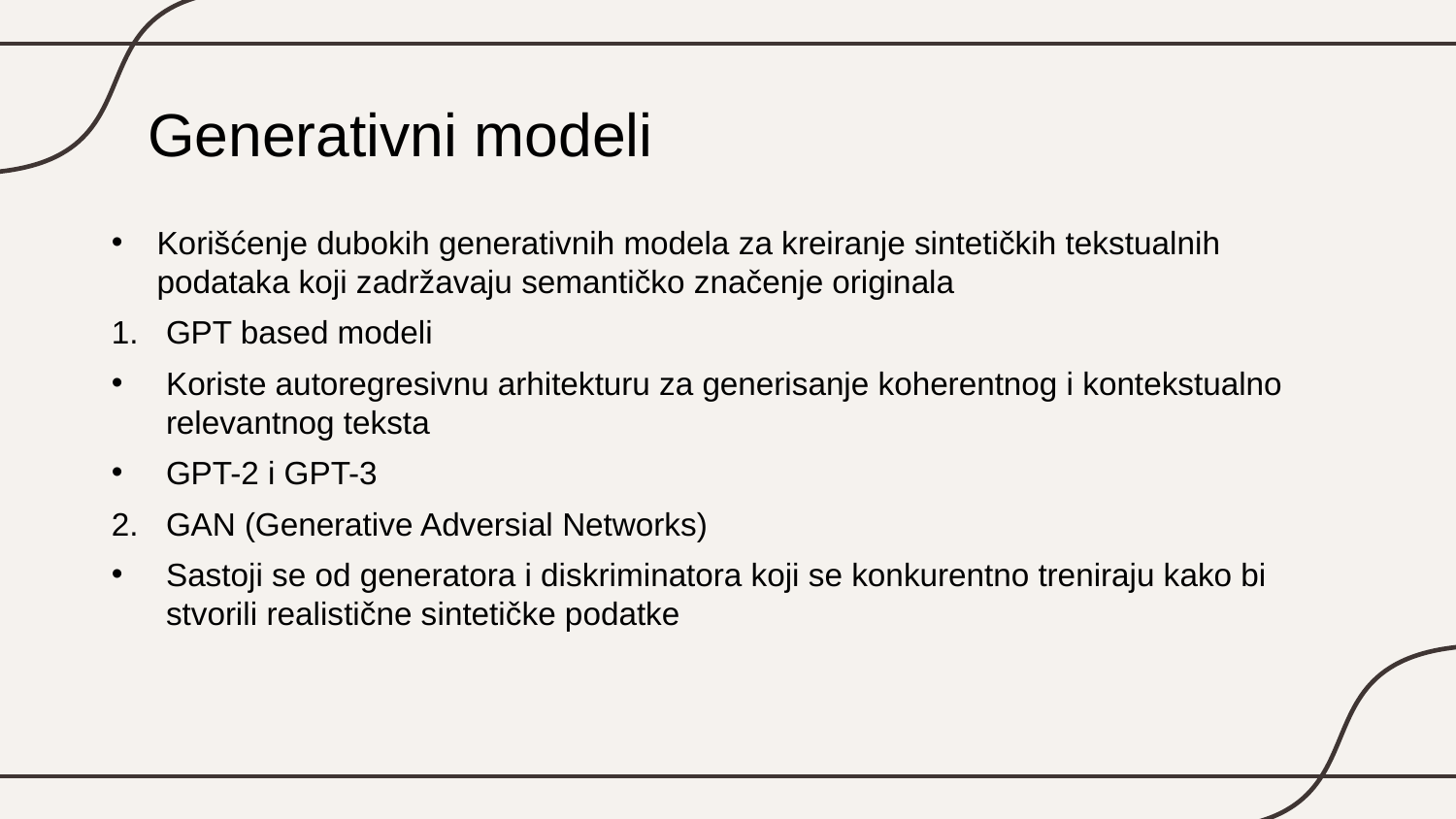

# Generativni modeli
Korišćenje dubokih generativnih modela za kreiranje sintetičkih tekstualnih podataka koji zadržavaju semantičko značenje originala
GPT based modeli
Koriste autoregresivnu arhitekturu za generisanje koherentnog i kontekstualno relevantnog teksta
GPT-2 i GPT-3
GAN (Generative Adversial Networks)
Sastoji se od generatora i diskriminatora koji se konkurentno treniraju kako bi stvorili realistične sintetičke podatke